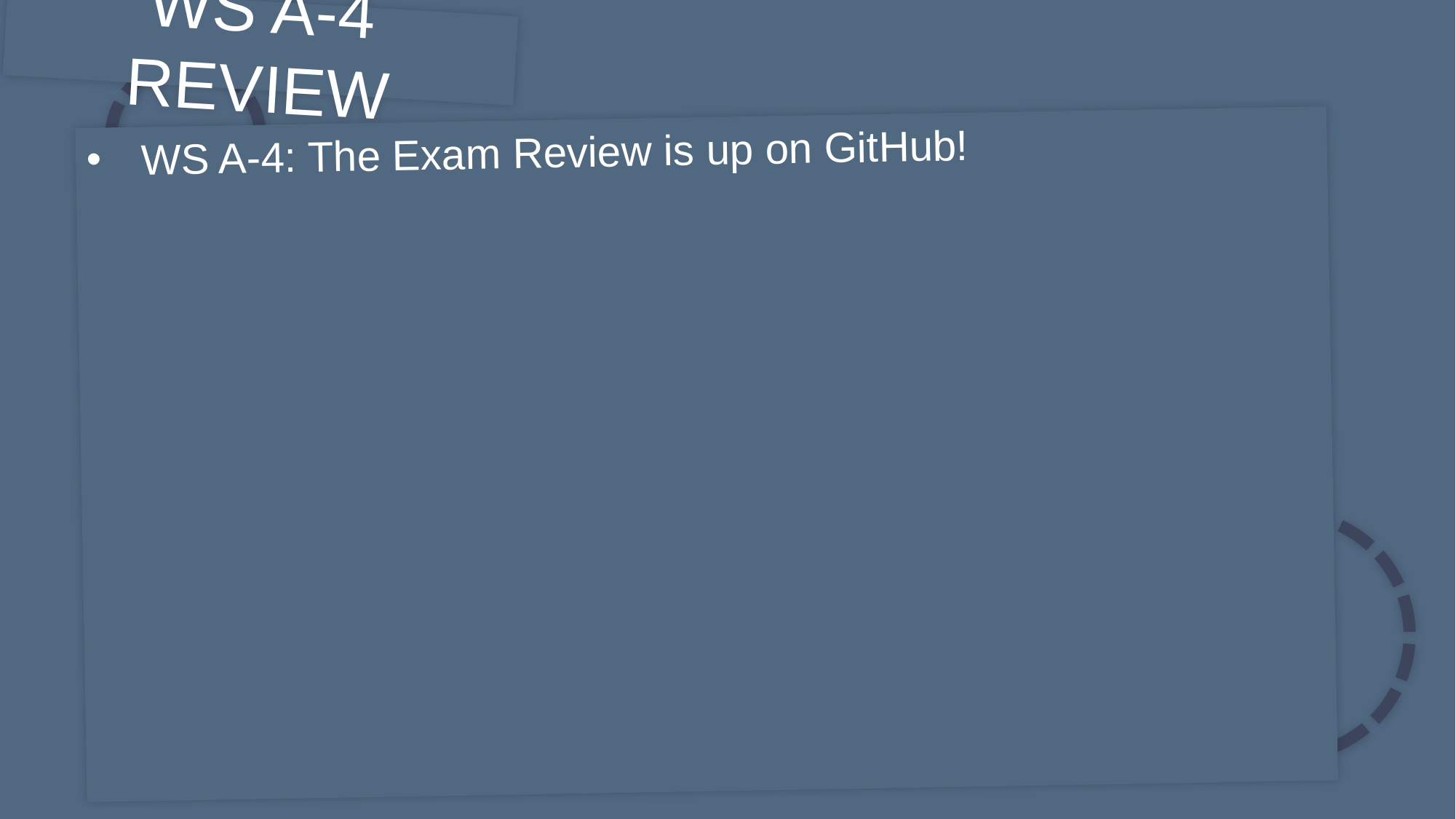

WS A-4 REVIEW

WS A-4: The Exam Review is up on GitHub!